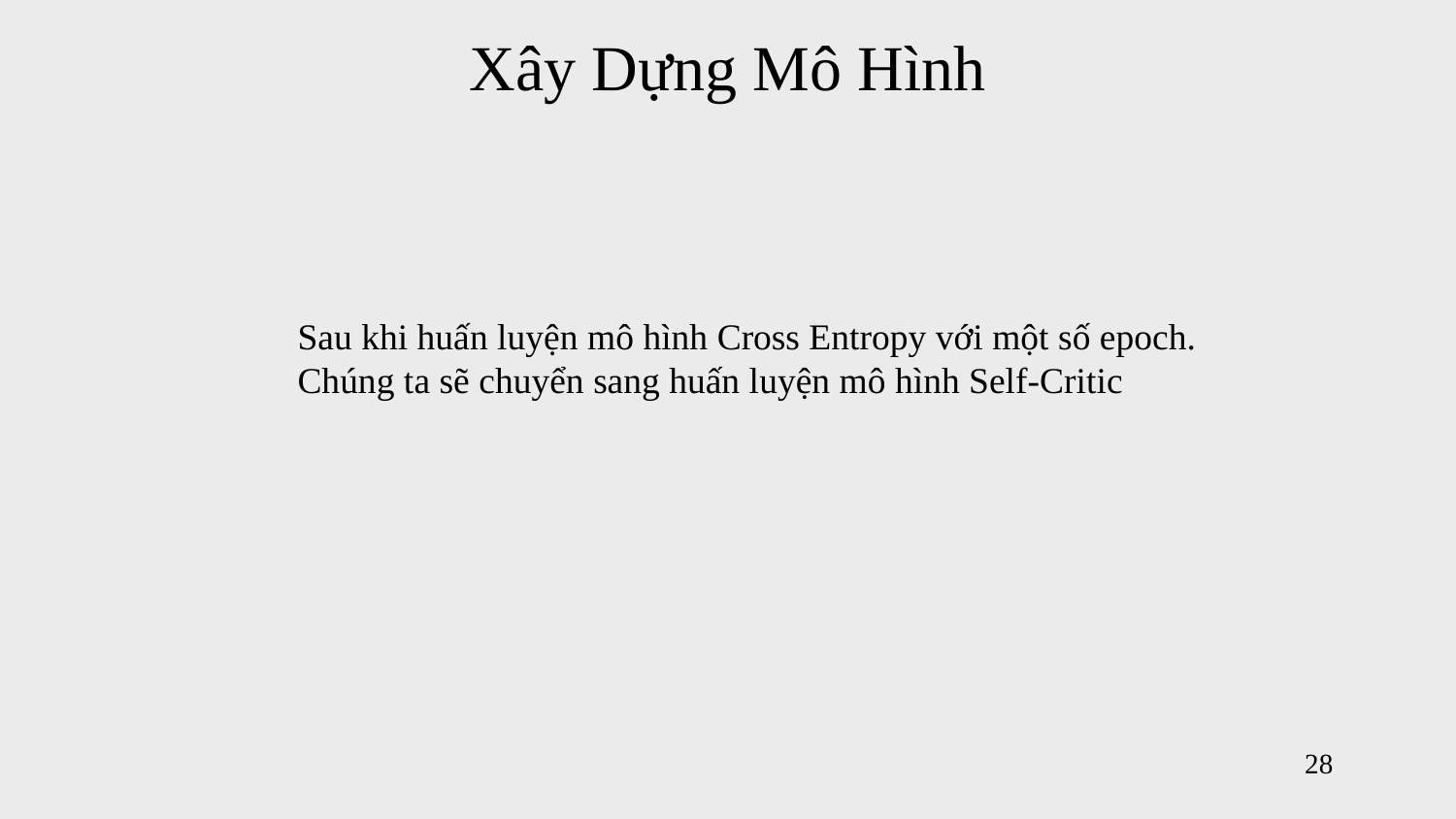

Xây Dựng Mô Hình
Sau khi huấn luyện mô hình Cross Entropy với một số epoch.
Chúng ta sẽ chuyển sang huấn luyện mô hình Self-Critic
28